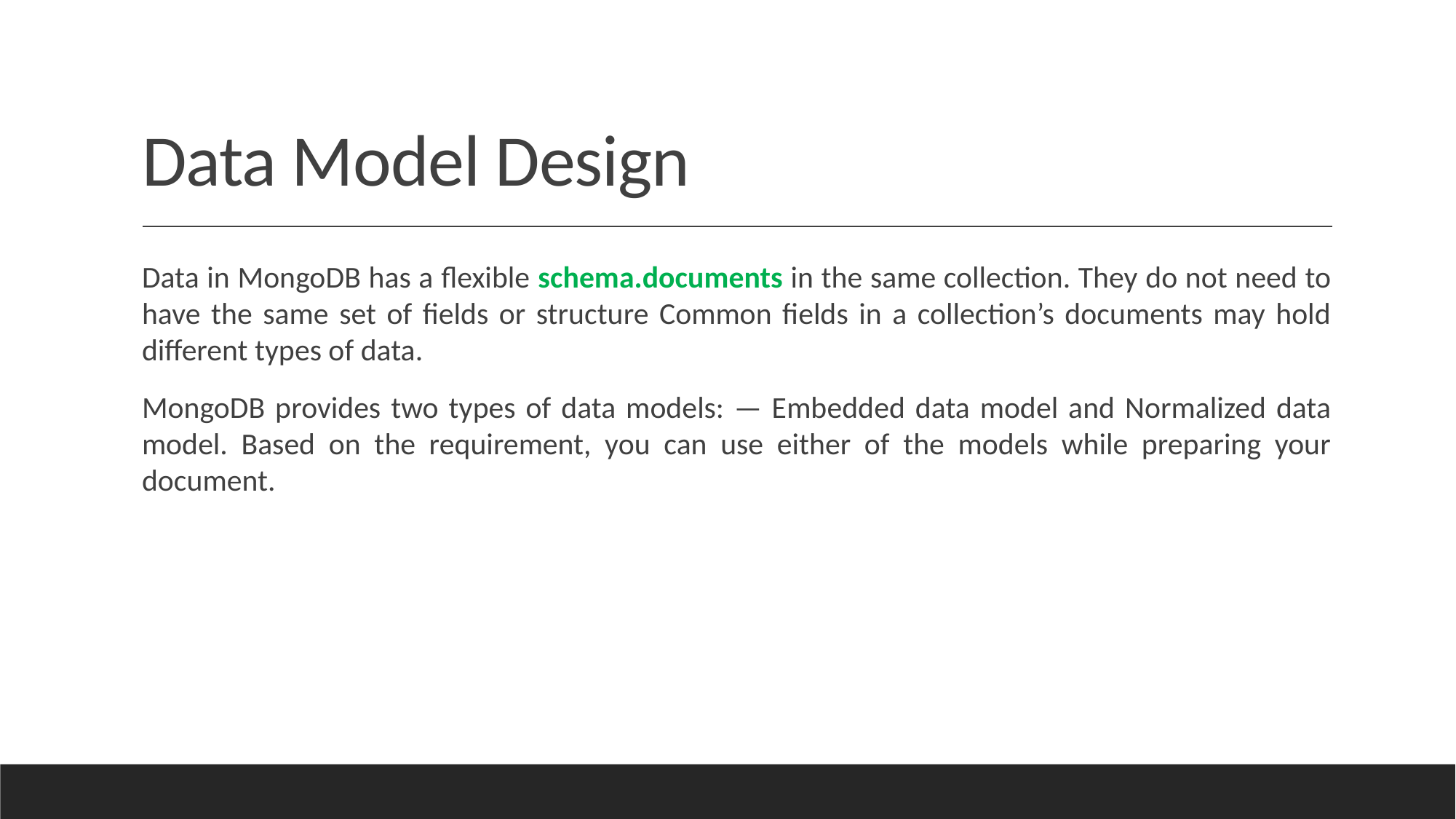

# Data Model Design
Data in MongoDB has a flexible schema.documents in the same collection. They do not need to have the same set of fields or structure Common fields in a collection’s documents may hold different types of data.
MongoDB provides two types of data models: — Embedded data model and Normalized data model. Based on the requirement, you can use either of the models while preparing your document.